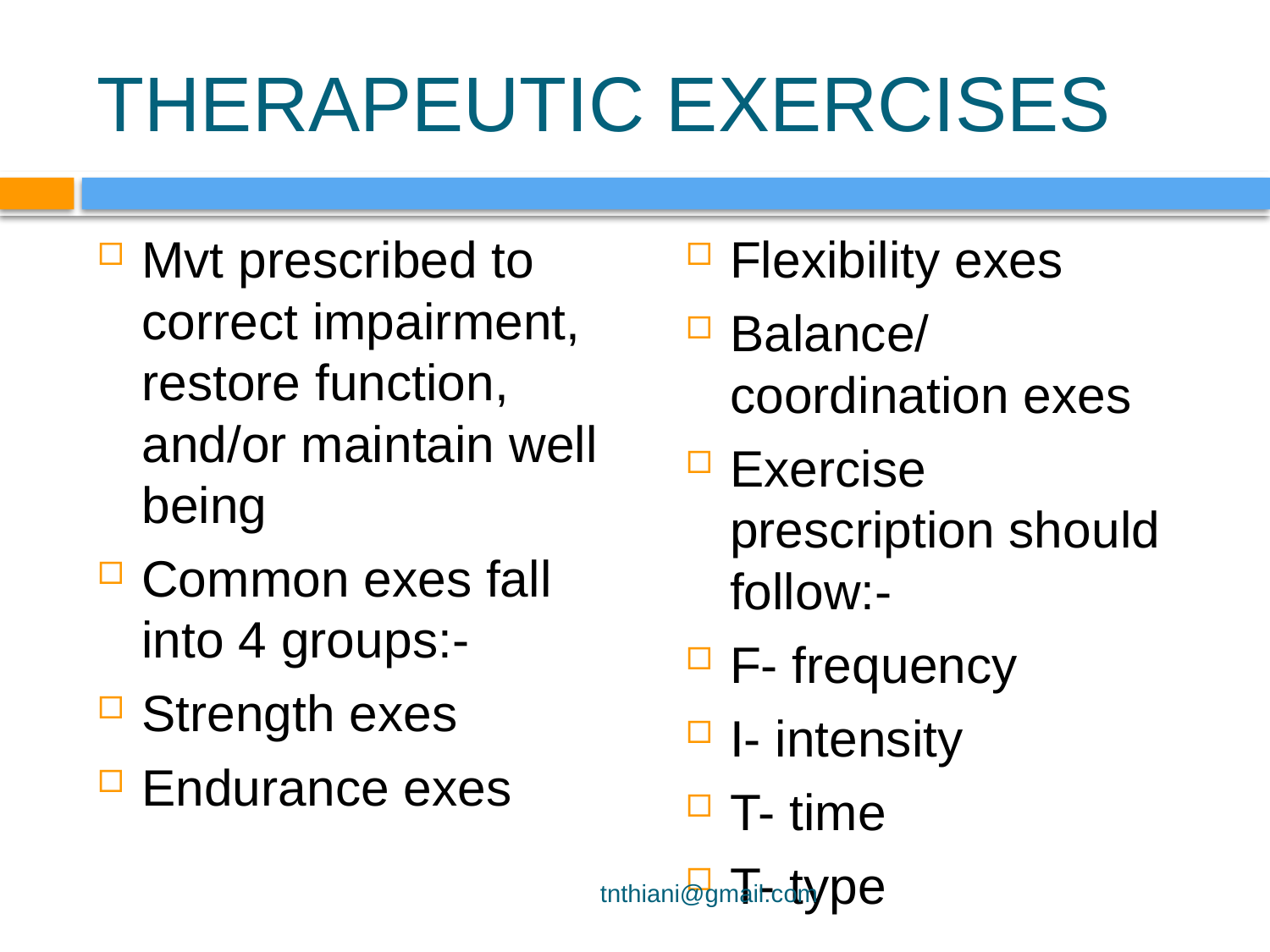

# THERAPEUTIC EXERCISES
Mvt prescribed to correct impairment, restore function, and/or maintain well being
Common exes fall into 4 groups:-
Strength exes
Endurance exes
Flexibility exes
Balance/ coordination exes
Exercise prescription should follow:-
F- frequency
I- intensity
T- time
T- type
tnthiani@gmail.com